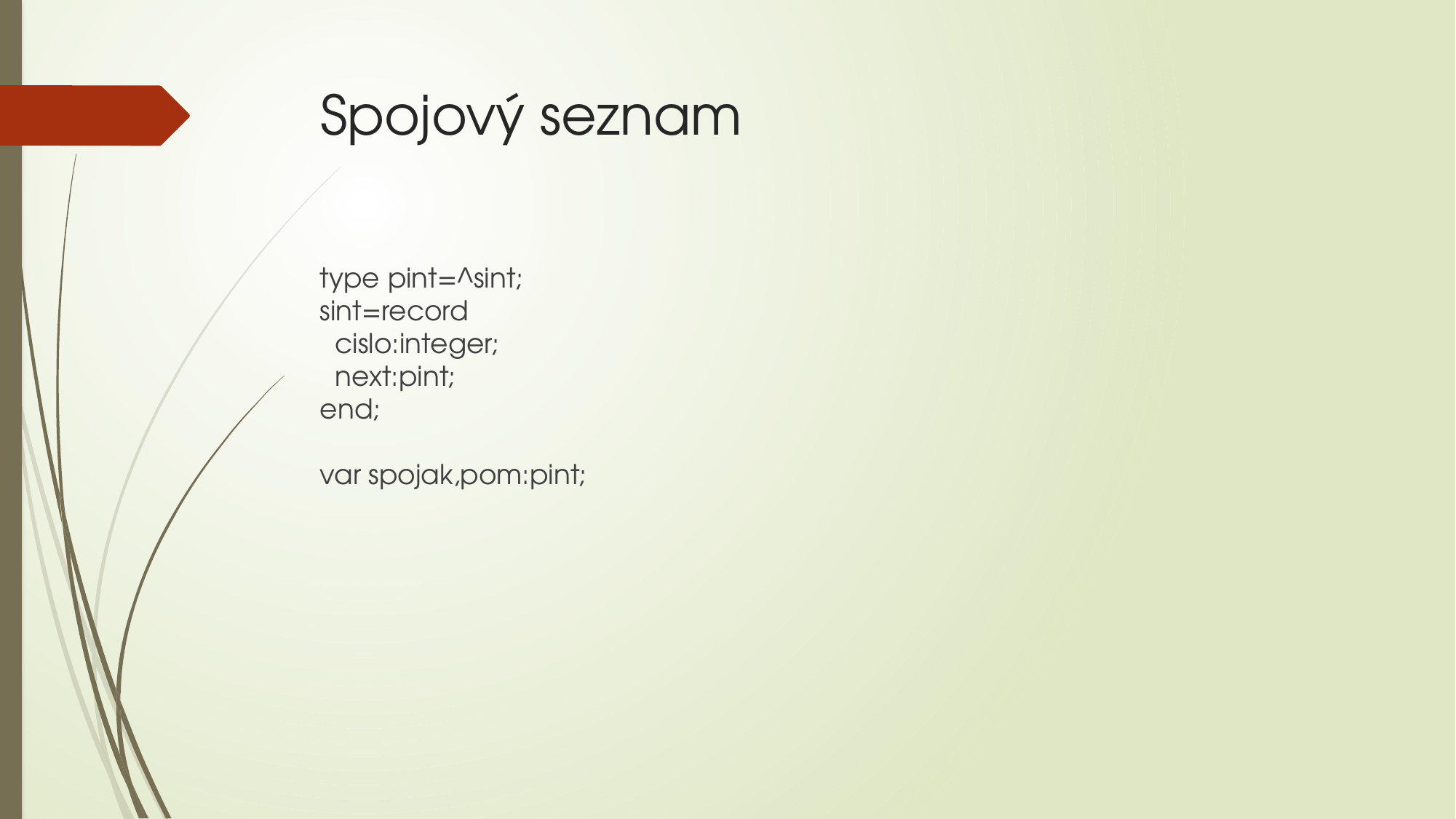

# Spojový seznam
type pint=^sint;
sint=record
  cislo:integer;
  next:pint;
end;
var spojak,pom:pint;